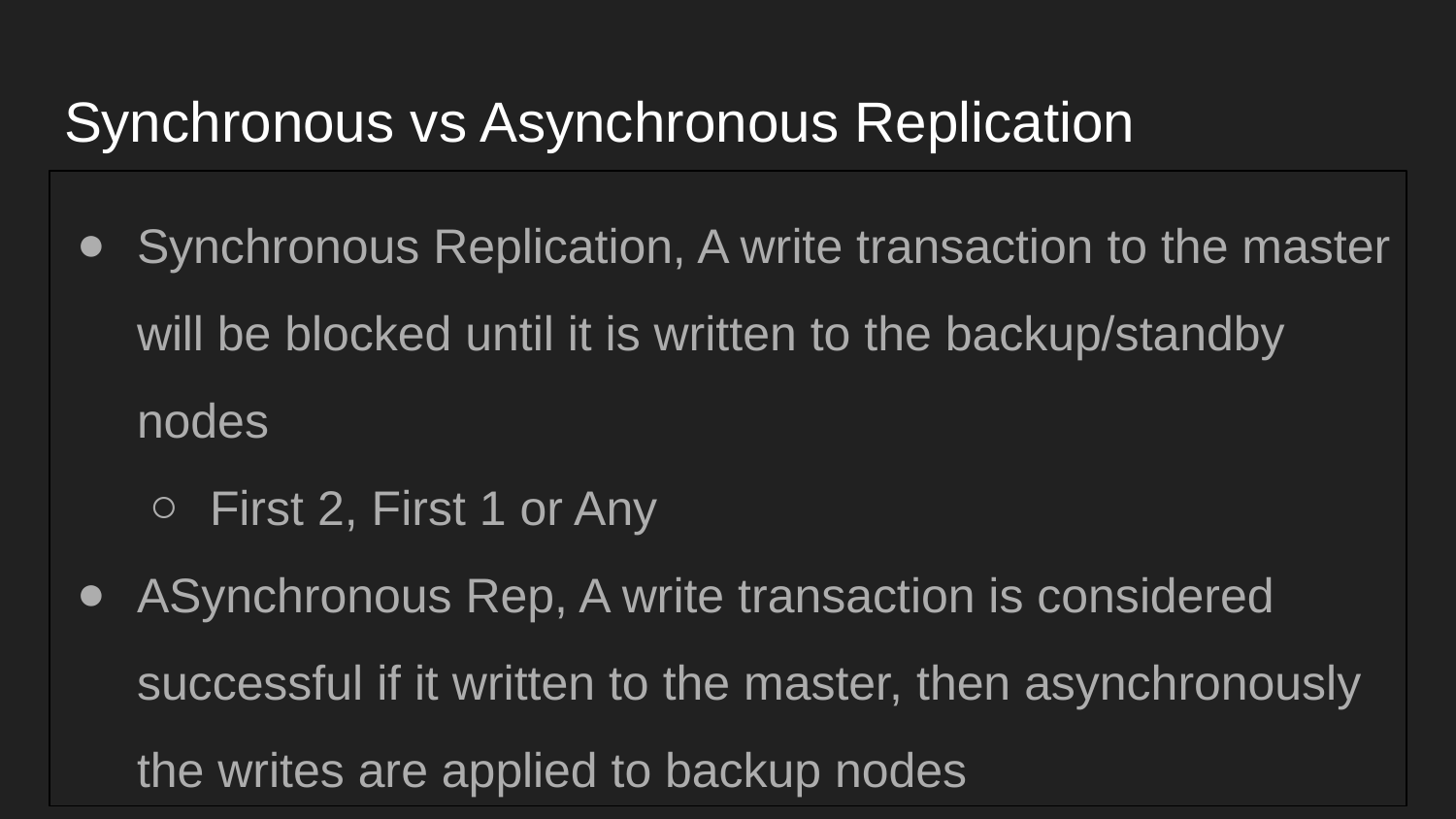

# Synchronous vs Asynchronous Replication
Synchronous Replication, A write transaction to the master will be blocked until it is written to the backup/standby nodes
First 2, First 1 or Any
ASynchronous Rep, A write transaction is considered successful if it written to the master, then asynchronously the writes are applied to backup nodes